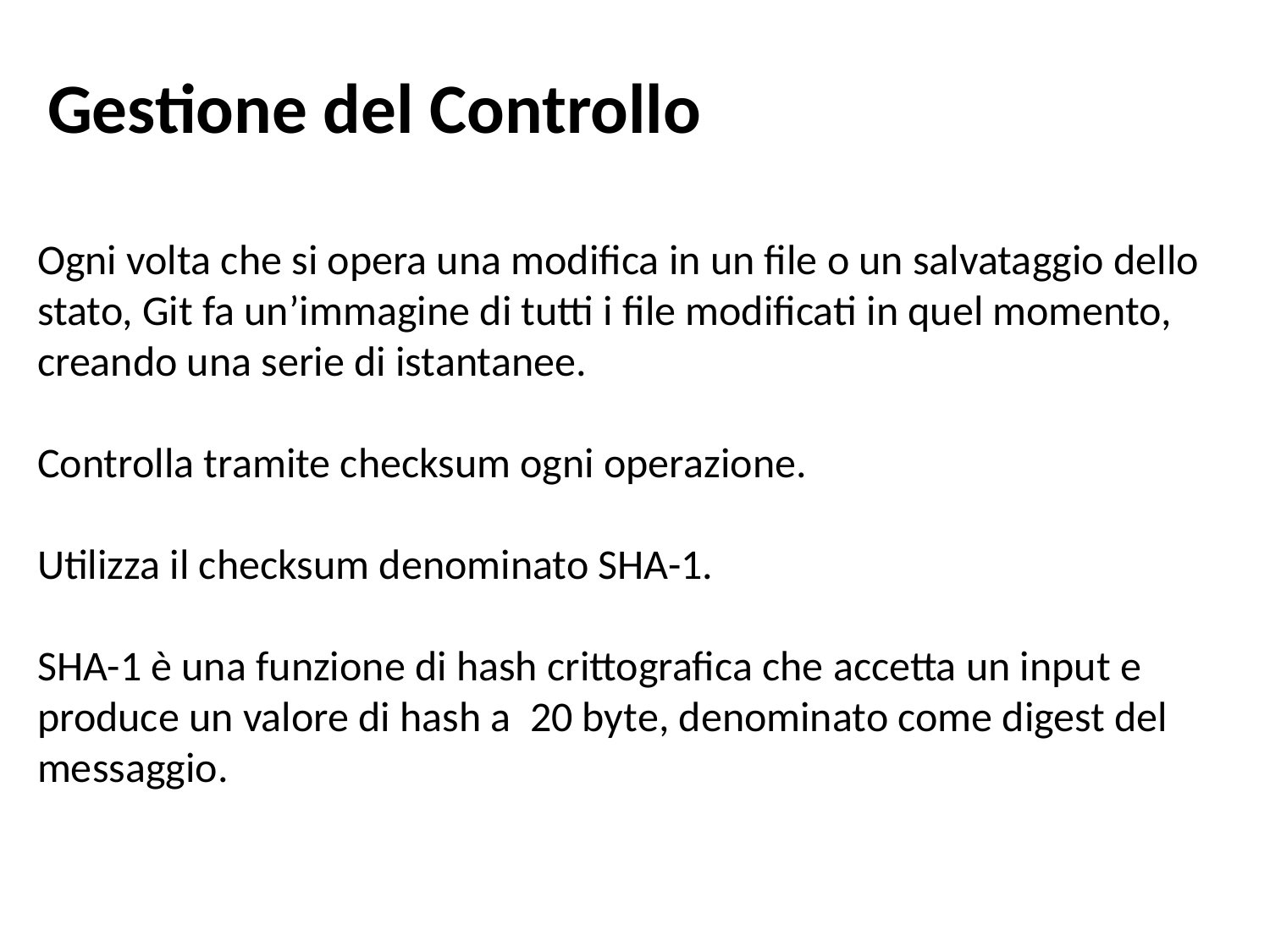

Gestione del Controllo
Ogni volta che si opera una modifica in un file o un salvataggio dello stato, Git fa un’immagine di tutti i file modificati in quel momento, creando una serie di istantanee.

Controlla tramite checksum ogni operazione.

Utilizza il checksum denominato SHA-1.

SHA-1 è una funzione di hash crittografica che accetta un input e produce un valore di hash a  20 byte, denominato come digest del messaggio.